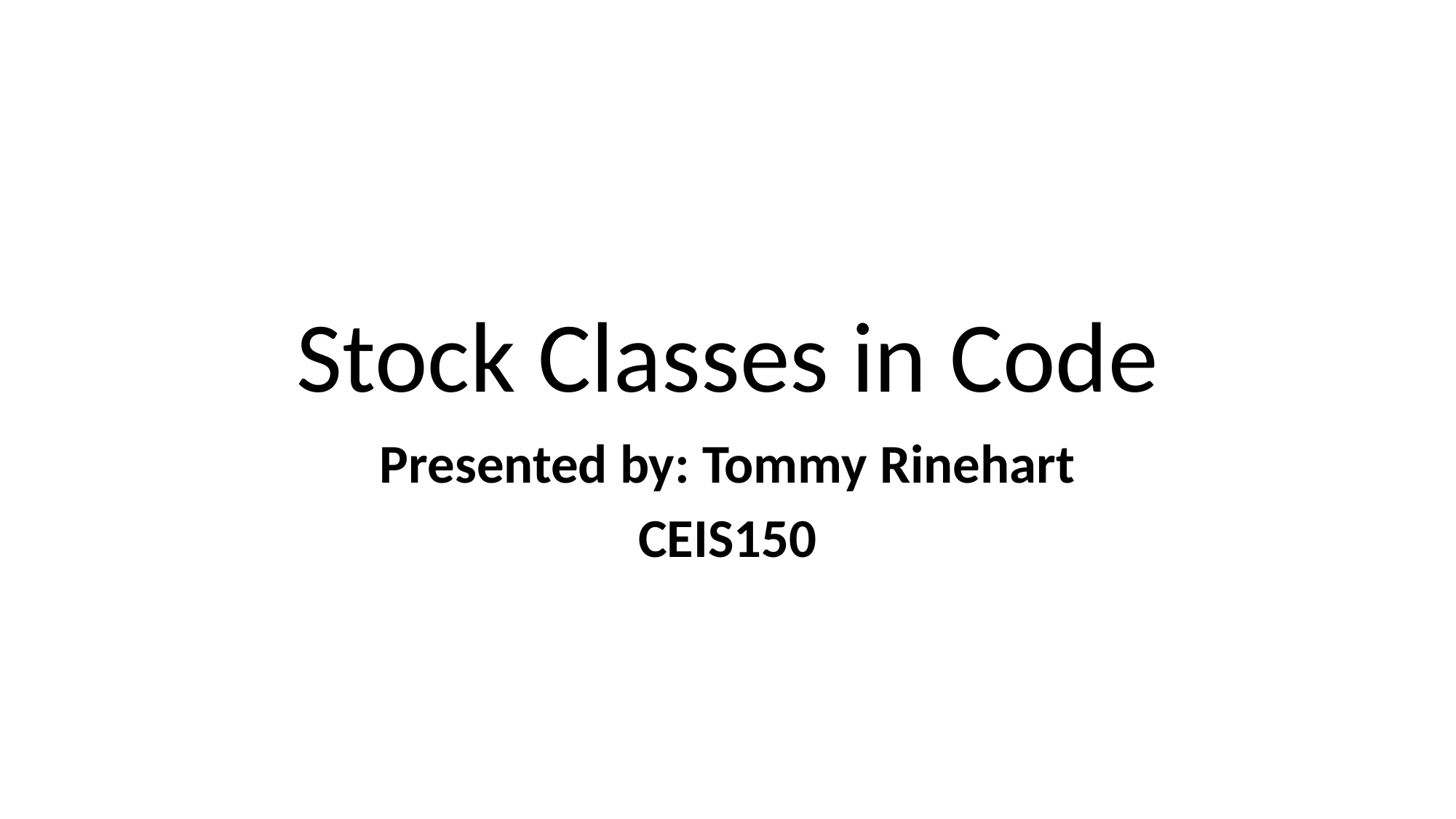

# Stock Classes in Code
Presented by: Tommy Rinehart
CEIS150